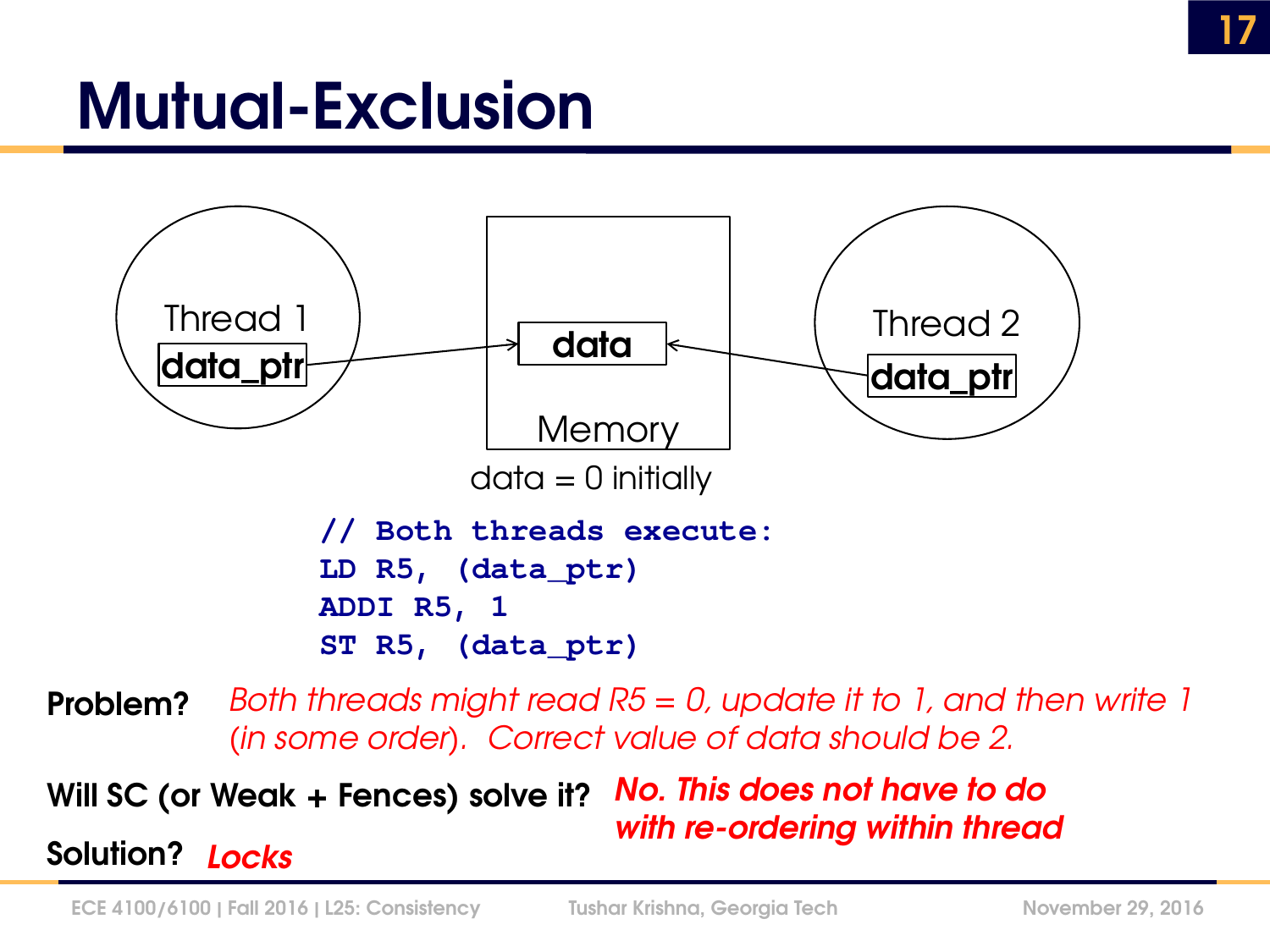

17
# Mutual-Exclusion
Thread 1
Thread 2
Memory
data
data_ptr
data_ptr
data = 0 initially
// Both threads execute:
LD R5, (data_ptr)
ADDI R5, 1
ST R5, (data_ptr)
Both threads might read R5 = 0, update it to 1, and then write 1 (in some order).  Correct value of data should be 2.
Problem?
No. This does not have to do with re-ordering within thread
Will SC (or Weak + Fences) solve it?
Solution?
Locks
ECE 4100/6100 | Fall 2016 | L25: Consistency                Tushar Krishna, Georgia Tech
November 29, 2016